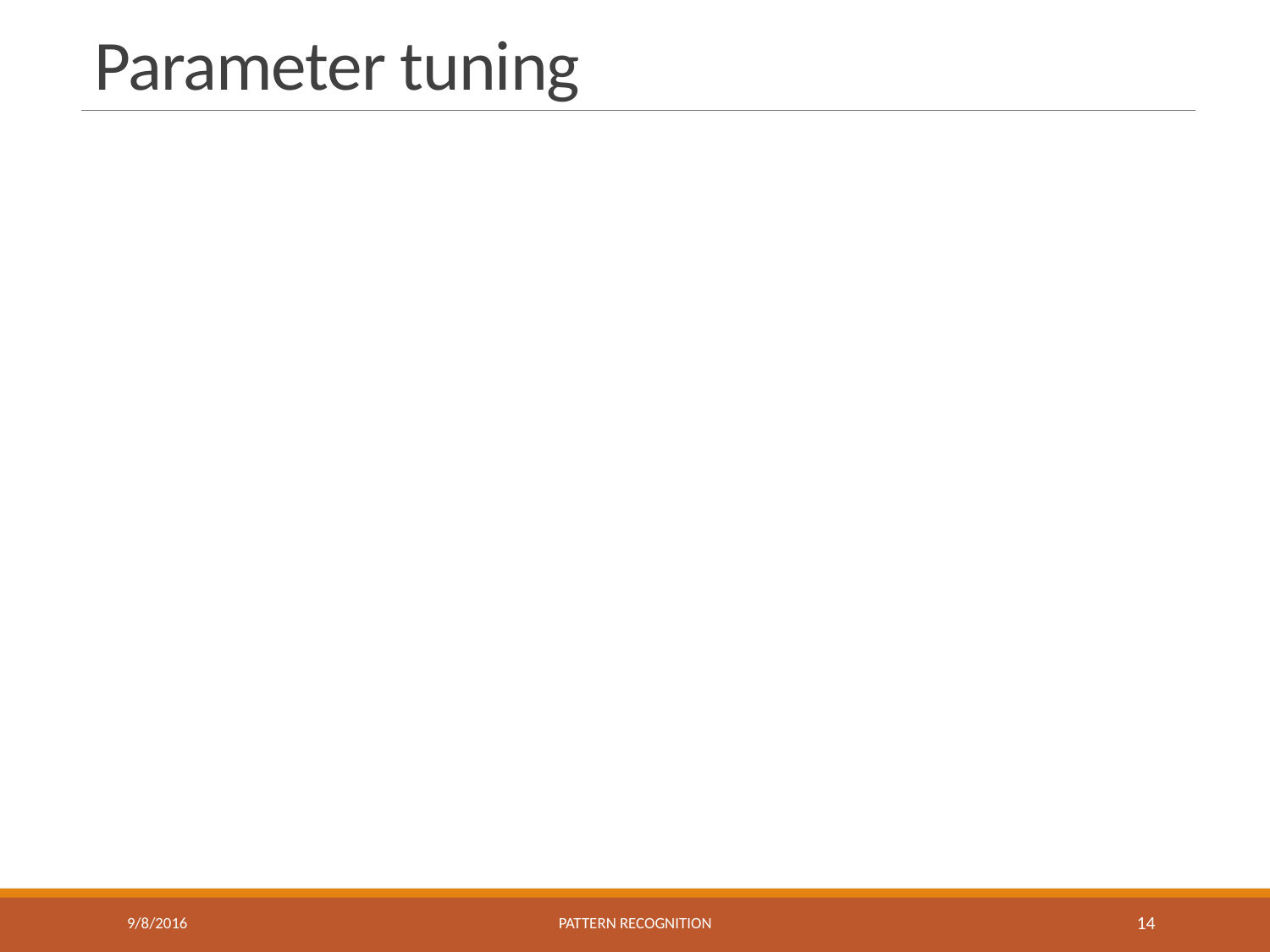

# Parameter tuning

9/8/2016
Pattern recognition
14